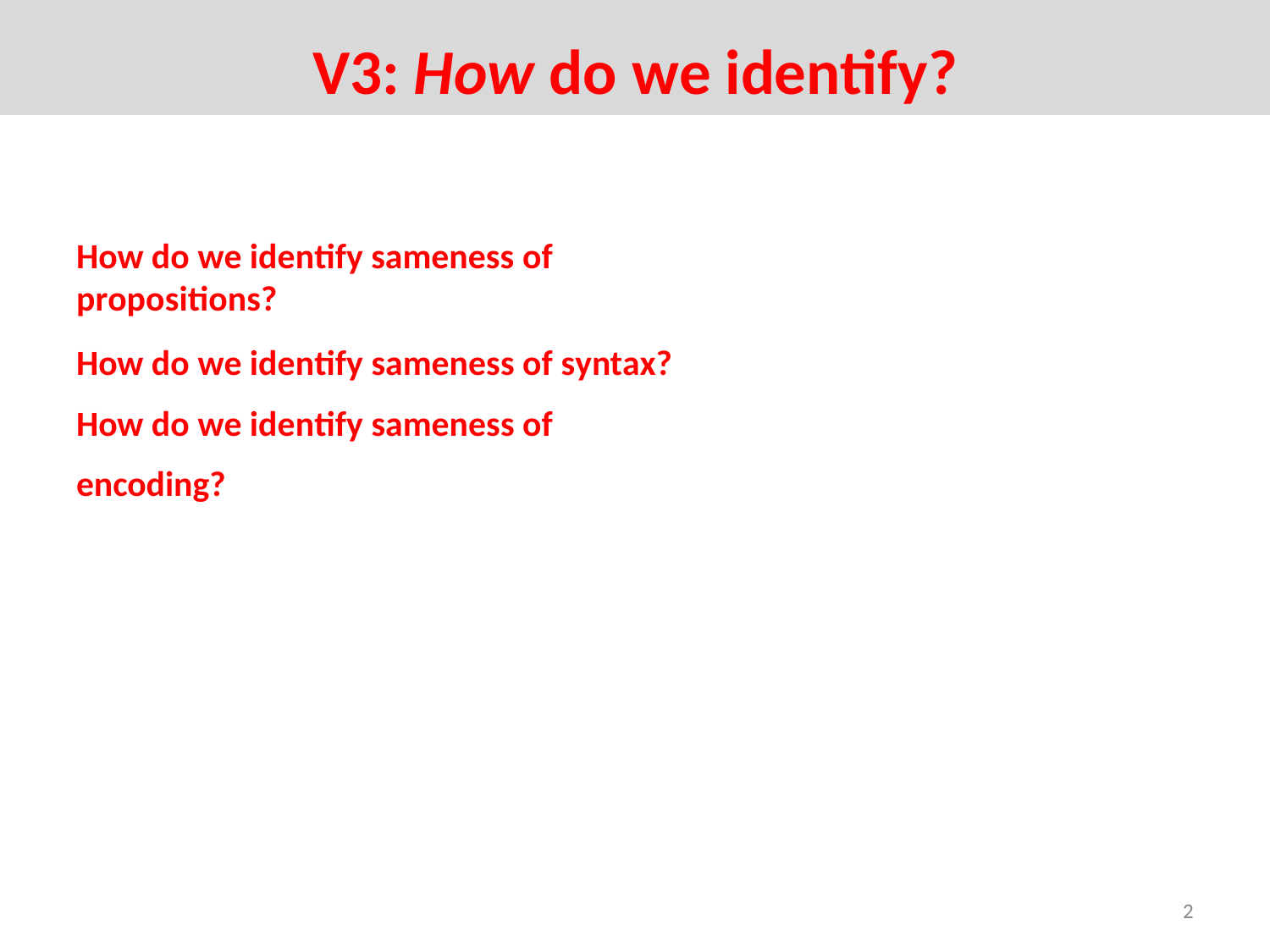

# V3: How do we identify?
How do we identify sameness of propositions?
How do we identify sameness of syntax? How do we identify sameness of encoding?
2